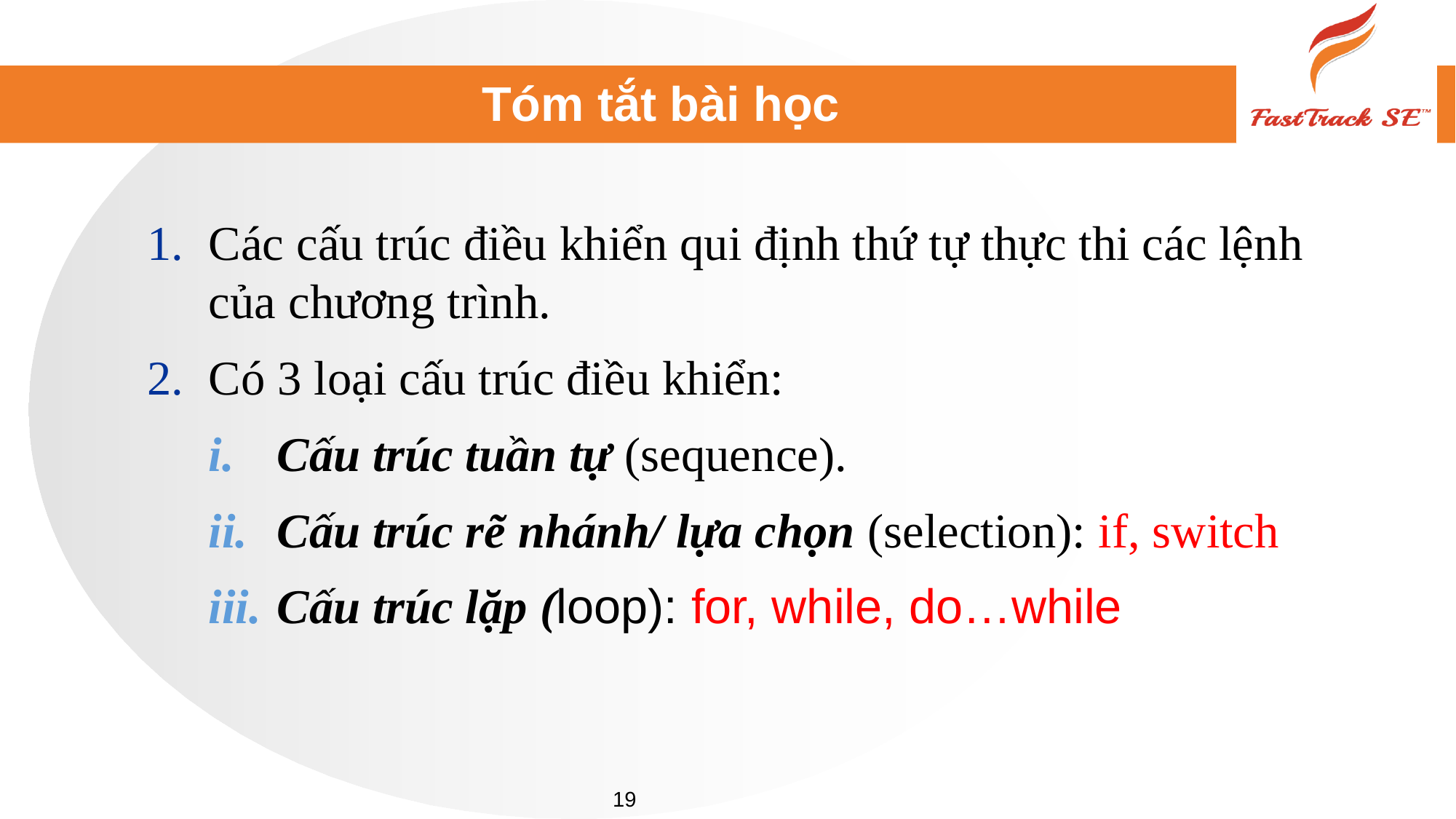

# Tóm tắt bài học
Các cấu trúc điều khiển qui định thứ tự thực thi các lệnh của chương trình.
Có 3 loại cấu trúc điều khiển:
Cấu trúc tuần tự (sequence).
Cấu trúc rẽ nhánh/ lựa chọn (selection): if, switch
Cấu trúc lặp (loop): for, while, do…while

19